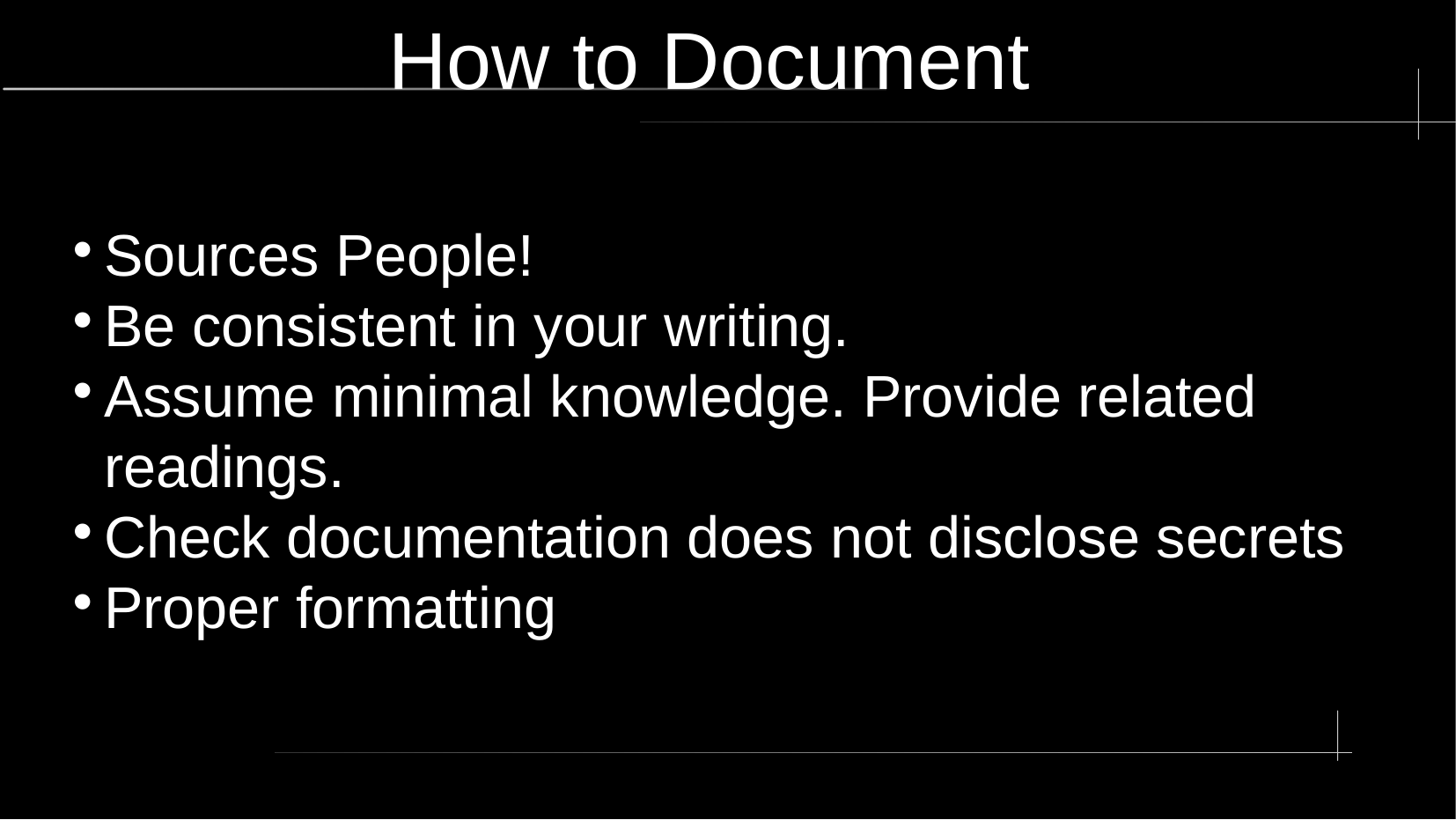

# How to Document
Sources People!
Be consistent in your writing.
Assume minimal knowledge. Provide related readings.
Check documentation does not disclose secrets
Proper formatting